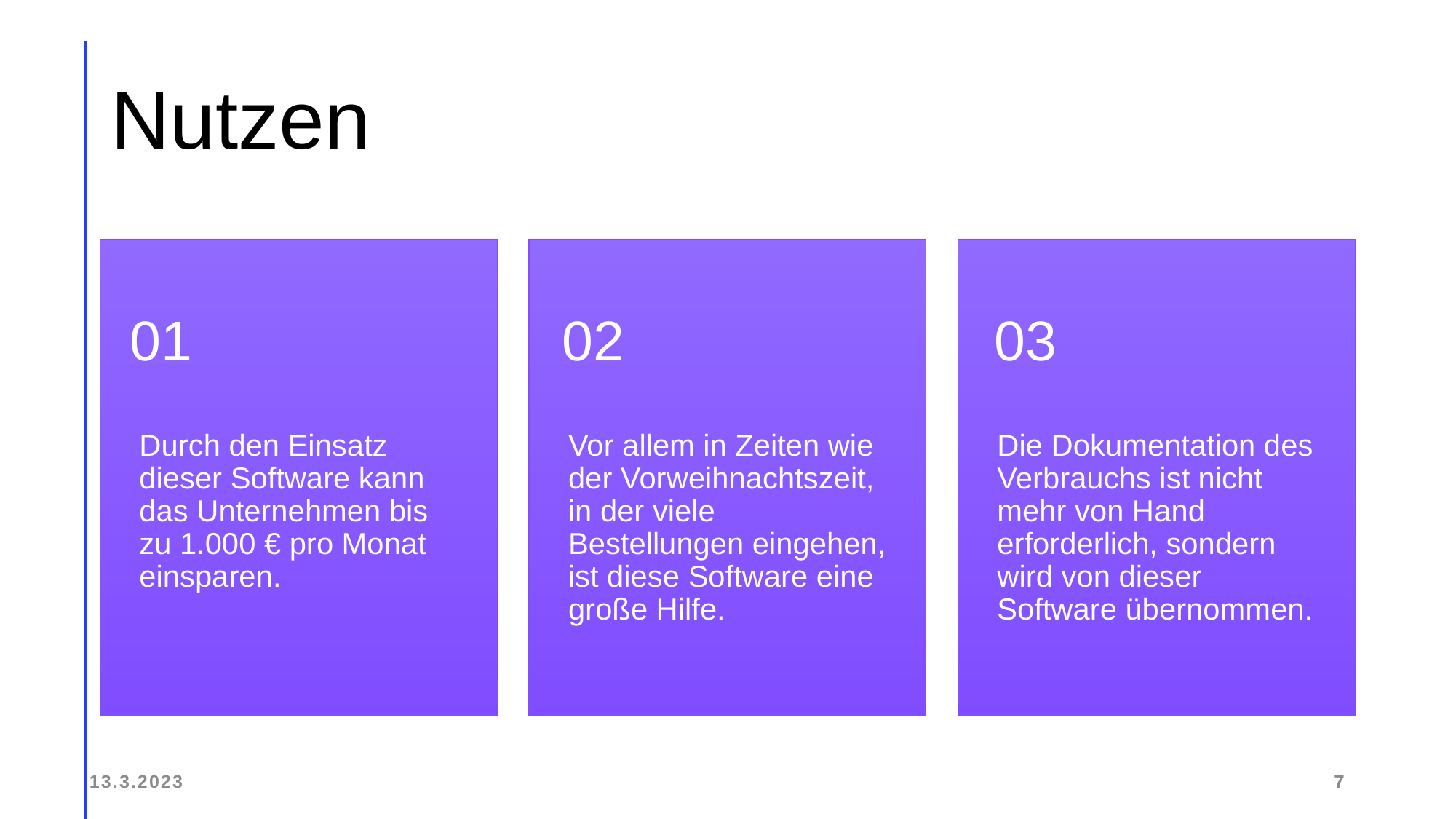

# Nutzen
Durch den Einsatz dieser Software kann das Unternehmen bis zu 1.000 € pro Monat einsparen.

Vor allem in Zeiten wie der Vorweihnachtszeit, in der viele Bestellungen eingehen, ist diese Software eine große Hilfe.

Die Dokumentation des Verbrauchs ist nicht mehr von Hand erforderlich, sondern wird von dieser Software übernommen.

01
02
03
13.3.2023
7
7